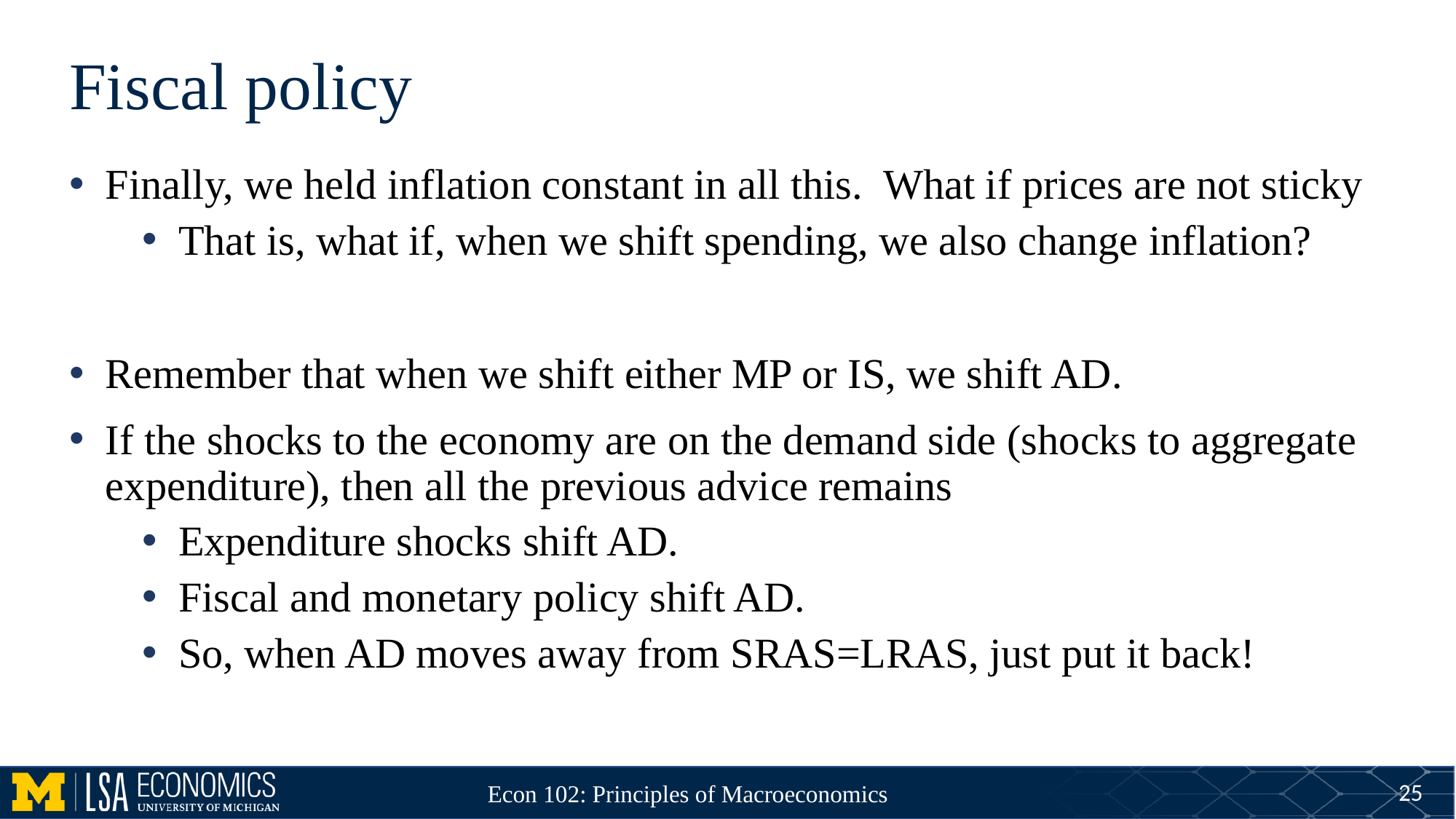

# Fiscal policy
Finally, we held inflation constant in all this.  What if prices are not sticky
That is, what if, when we shift spending, we also change inflation?

Remember that when we shift either MP or IS, we shift AD.
If the shocks to the economy are on the demand side (shocks to aggregate expenditure), then all the previous advice remains
Expenditure shocks shift AD.
Fiscal and monetary policy shift AD.
So, when AD moves away from SRAS=LRAS, just put it back!

25
Econ 102: Principles of Macroeconomics